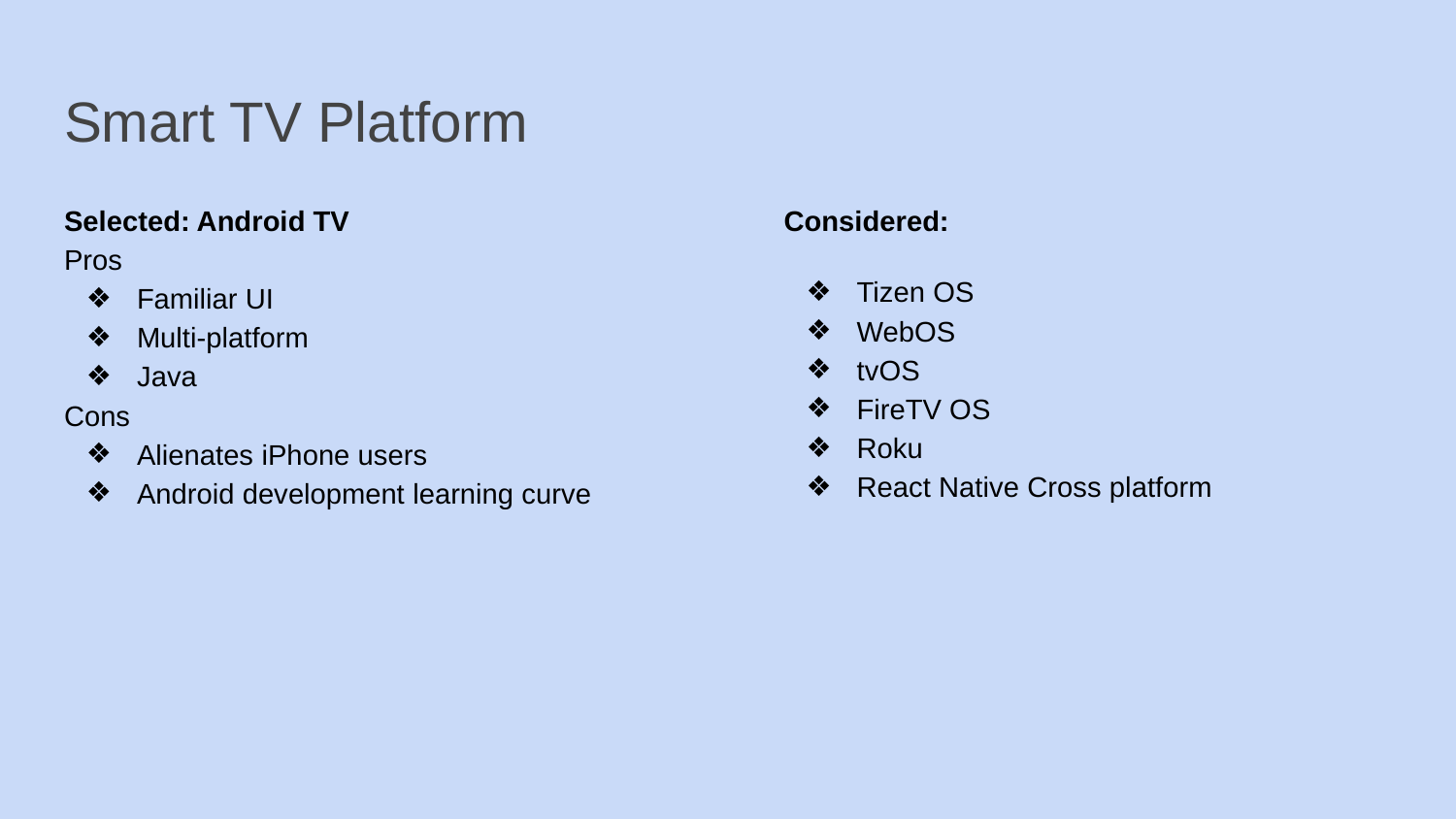

# Smart TV Platform
Selected: Android TV
Pros
Familiar UI
Multi-platform
Java
Cons
Alienates iPhone users
Android development learning curve

Considered:
Tizen OS
WebOS
tvOS
FireTV OS
Roku
React Native Cross platform